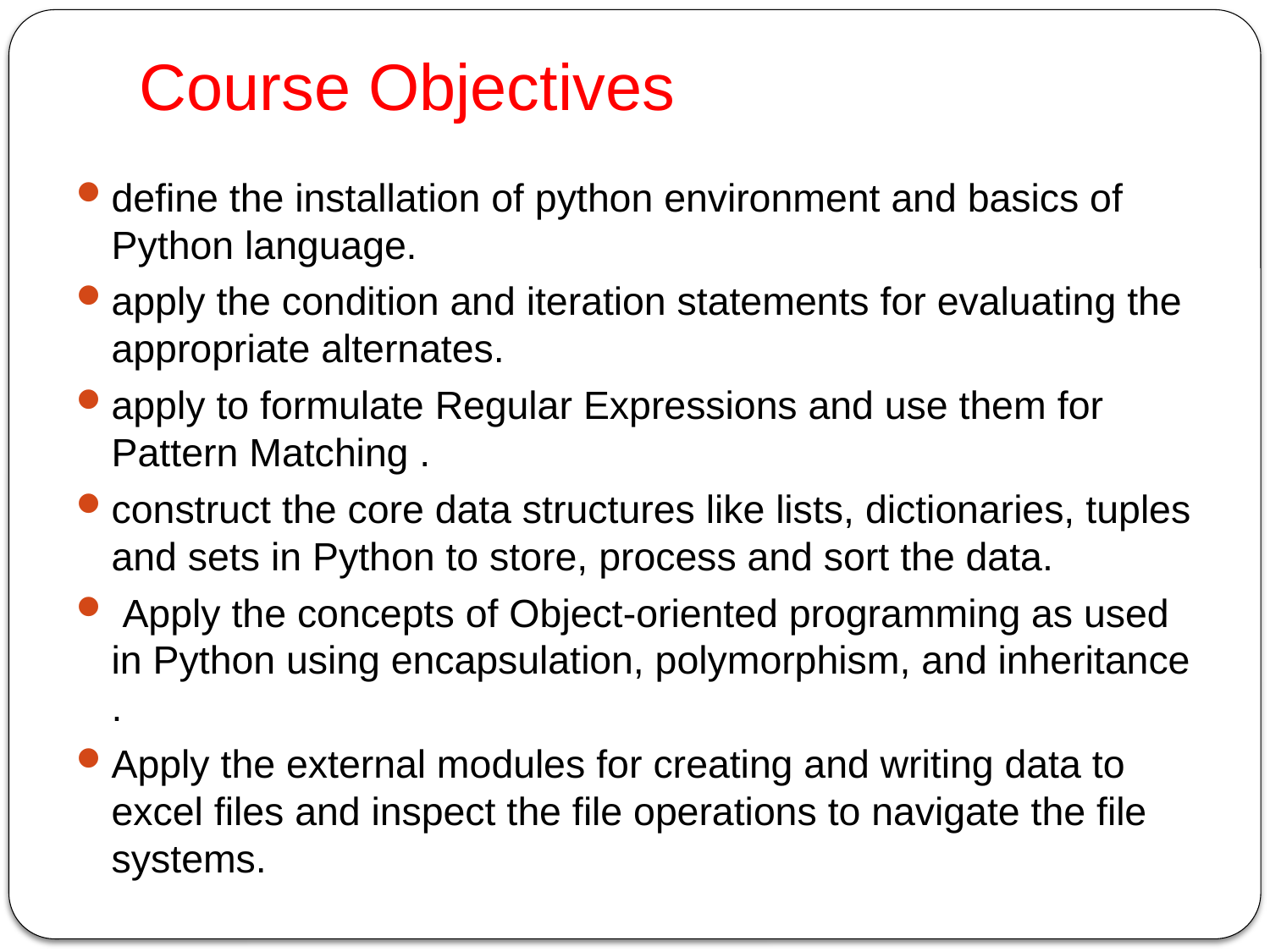

# Course Objectives
define the installation of python environment and basics of Python language.
apply the condition and iteration statements for evaluating the appropriate alternates.
apply to formulate Regular Expressions and use them for Pattern Matching .
construct the core data structures like lists, dictionaries, tuples and sets in Python to store, process and sort the data.
 Apply the concepts of Object-oriented programming as used in Python using encapsulation, polymorphism, and inheritance .
Apply the external modules for creating and writing data to excel files and inspect the file operations to navigate the file systems.